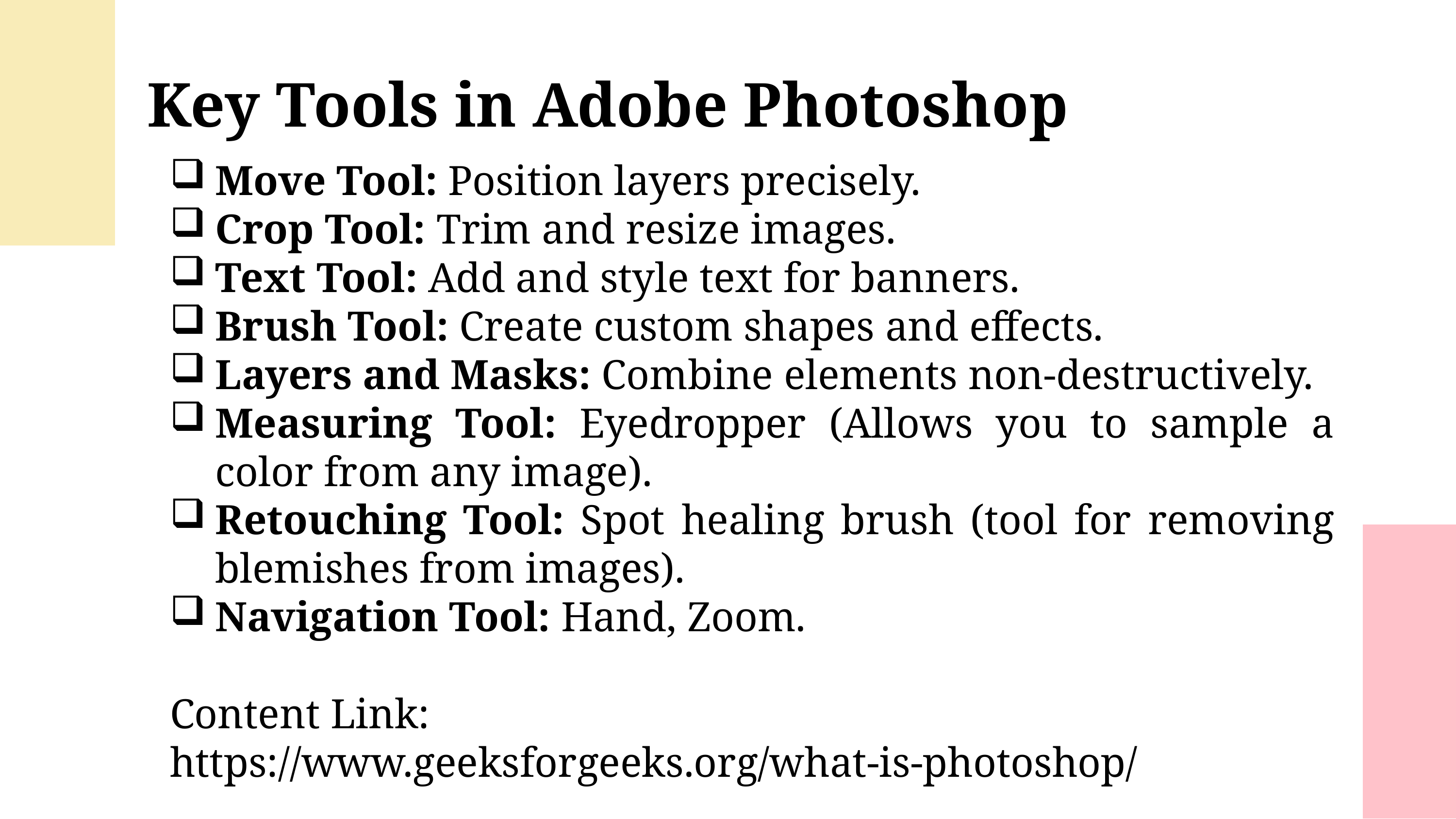

Key Tools in Adobe Photoshop
Move Tool: Position layers precisely.
Crop Tool: Trim and resize images.
Text Tool: Add and style text for banners.
Brush Tool: Create custom shapes and effects.
Layers and Masks: Combine elements non-destructively.
Measuring Tool: Eyedropper (Allows you to sample a color from any image).
Retouching Tool: Spot healing brush (tool for removing blemishes from images).
Navigation Tool: Hand, Zoom.

Content Link:
https://www.geeksforgeeks.org/what-is-photoshop/